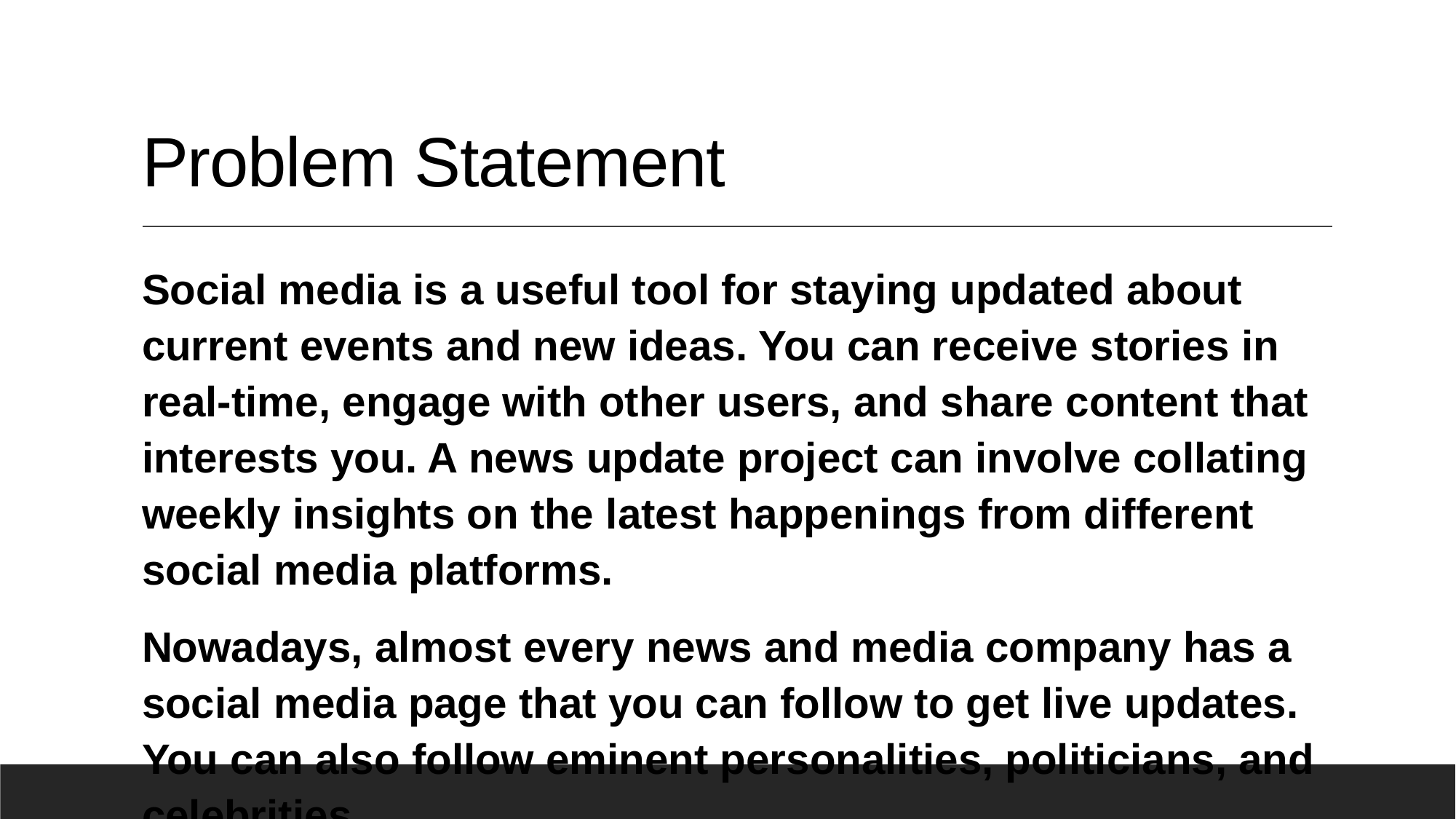

# Problem Statement
Social media is a useful tool for staying updated about current events and new ideas. You can receive stories in real-time, engage with other users, and share content that interests you. A news update project can involve collating weekly insights on the latest happenings from different social media platforms.
Nowadays, almost every news and media company has a social media page that you can follow to get live updates. You can also follow eminent personalities, politicians, and celebrities.